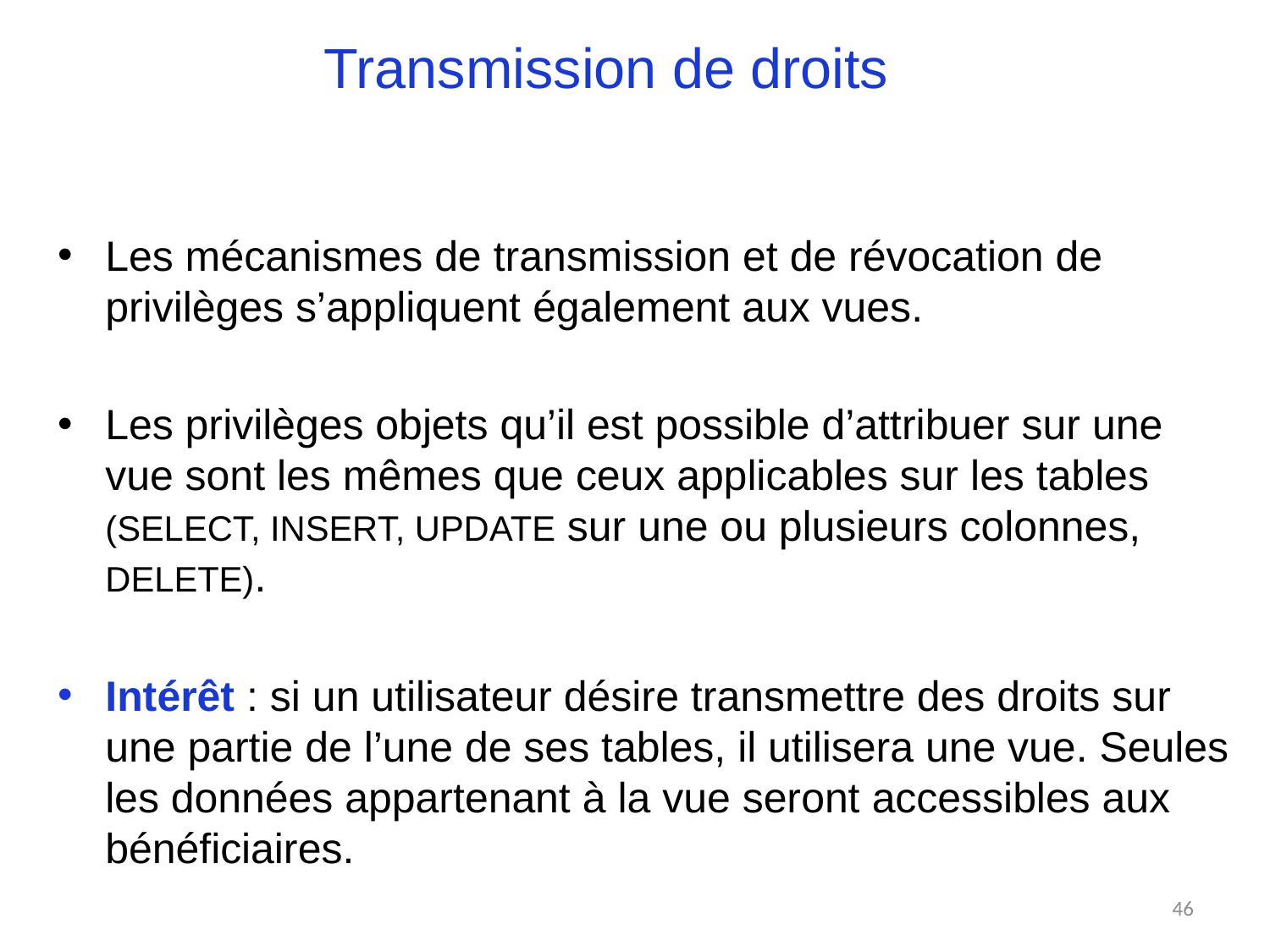

# Transmission de droits
Les mécanismes de transmission et de révocation de privilèges s’appliquent également aux vues.

Les privilèges objets qu’il est possible d’attribuer sur une vue sont les mêmes que ceux applicables sur les tables (SELECT, INSERT, UPDATE sur une ou plusieurs colonnes, DELETE).

Intérêt : si un utilisateur désire transmettre des droits sur une partie de l’une de ses tables, il utilisera une vue. Seules les données appartenant à la vue seront accessibles aux bénéficiaires.

46